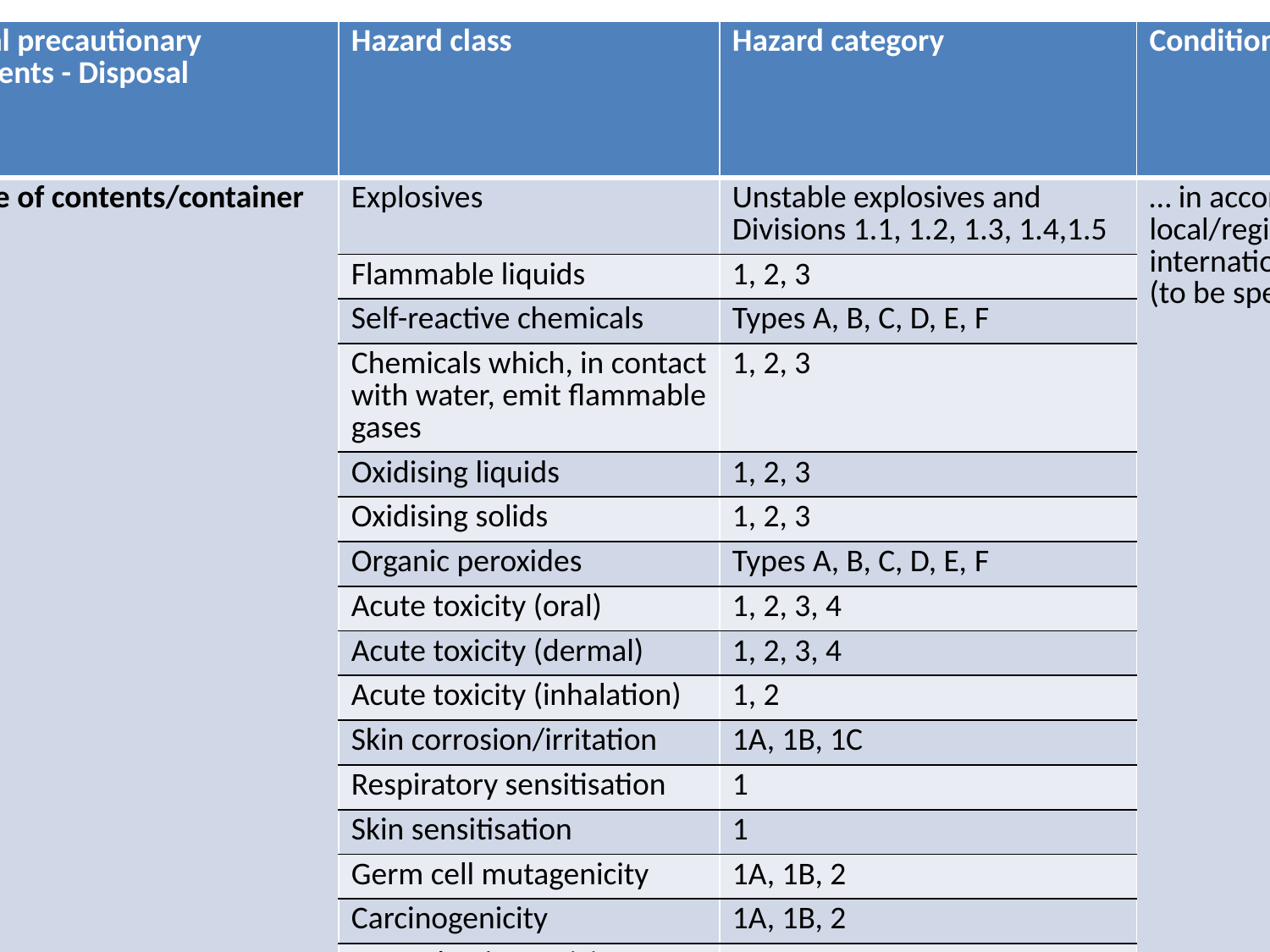

| Code | General precautionary statements - Disposal | Hazard class | Hazard category | Conditions for use |
| --- | --- | --- | --- | --- |
| P501 | Dispose of contents/container to … | Explosives | Unstable explosives and Divisions 1.1, 1.2, 1.3, 1.4,1.5 | … in accordance with local/regional/national/ international regulation (to be specified). |
|  |  | Flammable liquids | 1, 2, 3 |  |
|  |  | Self-reactive chemicals | Types A, B, C, D, E, F |  |
|  |  | Chemicals which, in contact with water, emit flammable gases | 1, 2, 3 |  |
|  |  | Oxidising liquids | 1, 2, 3 |  |
|  |  | Oxidising solids | 1, 2, 3 |  |
|  |  | Organic peroxides | Types A, B, C, D, E, F |  |
|  |  | Acute toxicity (oral) | 1, 2, 3, 4 |  |
|  |  | Acute toxicity (dermal) | 1, 2, 3, 4 |  |
|  |  | Acute toxicity (inhalation) | 1, 2 |  |
|  |  | Skin corrosion/irritation | 1A, 1B, 1C |  |
|  |  | Respiratory sensitisation | 1 |  |
|  |  | Skin sensitisation | 1 |  |
|  |  | Germ cell mutagenicity | 1A, 1B, 2 |  |
|  |  | Carcinogenicity | 1A, 1B, 2 |  |
|  |  | Reproductive toxicity | 1A, 1B, 2 |  |
|  |  | Specific target organ toxicity —single exposure | 1, 2 |  |
|  |  | Specific target organ toxicity —single exposure; (respiratory tract irritation) | 3 |  |
|  |  | Specific target organ toxicity —single exposure; (narcosis) | 3 |  |
|  |  | Specific target organ toxicity — repeated exposure | 1, 2 |  |
|  |  | Aspiration hazard | 1 |  |
|  |  | Hazardous to the aquatic environment — acute hazard | 1 |  |
|  |  | aquatic environment — acute hazard | 1, 2, 3, 4 |  |
|  |  | Hazardous to the ozone layer | 1 |  |
| P502 | Refer to manufacturer /supplier for information on recovery /recycling | Hazardous to the ozone layer | 1 |  |
|  |  |  |  |  |
|  |  |  |  |  |